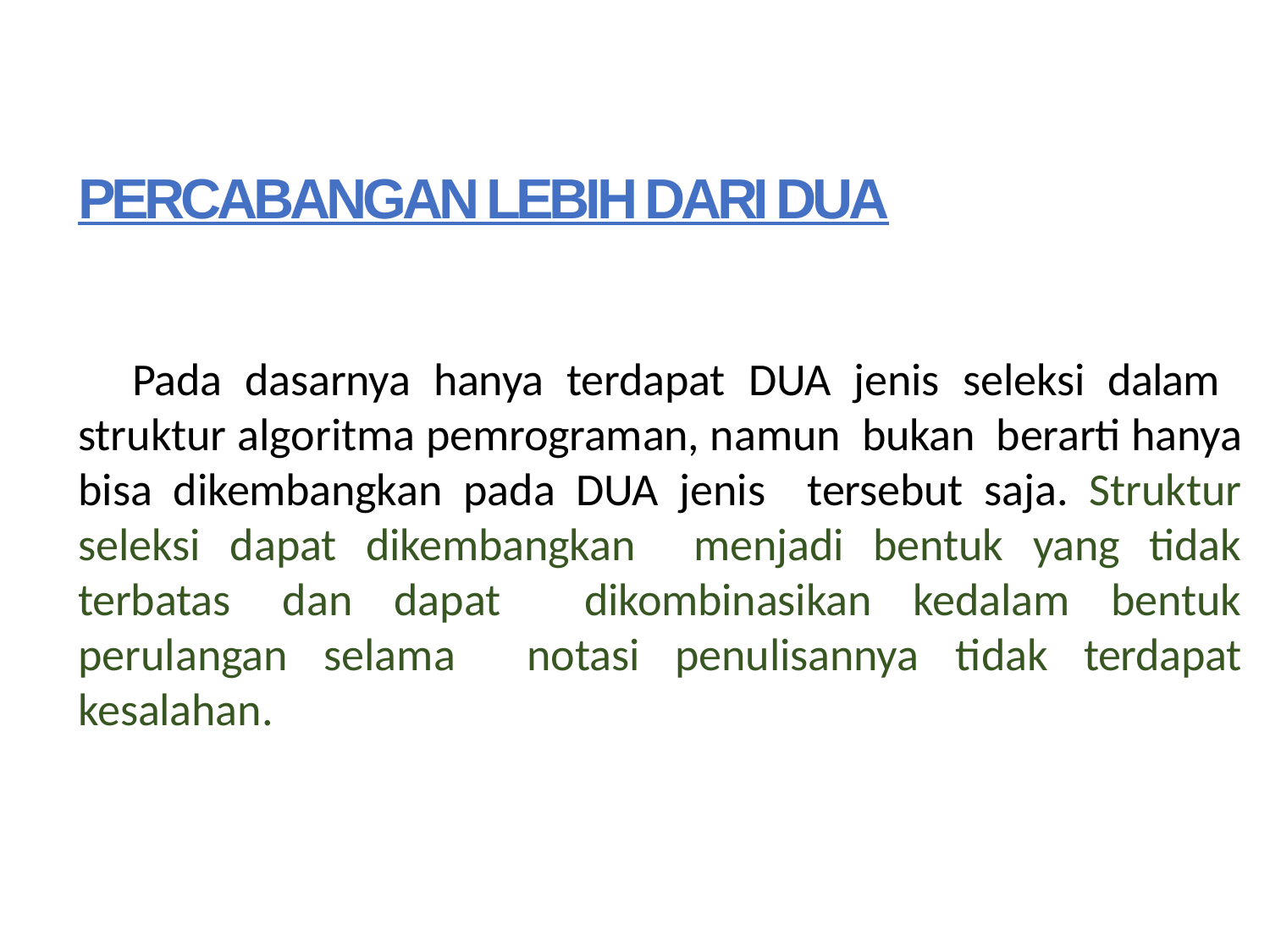

# PERCABANGAN LEBIH DARI DUA (1)
	PERCABANGAN LEBIH DARI DUA

    Pada dasarnya hanya terdapat DUA jenis seleksi dalam  struktur algoritma pemrograman, namun bukan  berarti hanya bisa dikembangkan pada DUA jenis  tersebut saja. Struktur seleksi dapat dikembangkan  menjadi bentuk yang tidak terbatas dan dapat  dikombinasikan kedalam bentuk perulangan selama  notasi penulisannya tidak terdapat kesalahan.